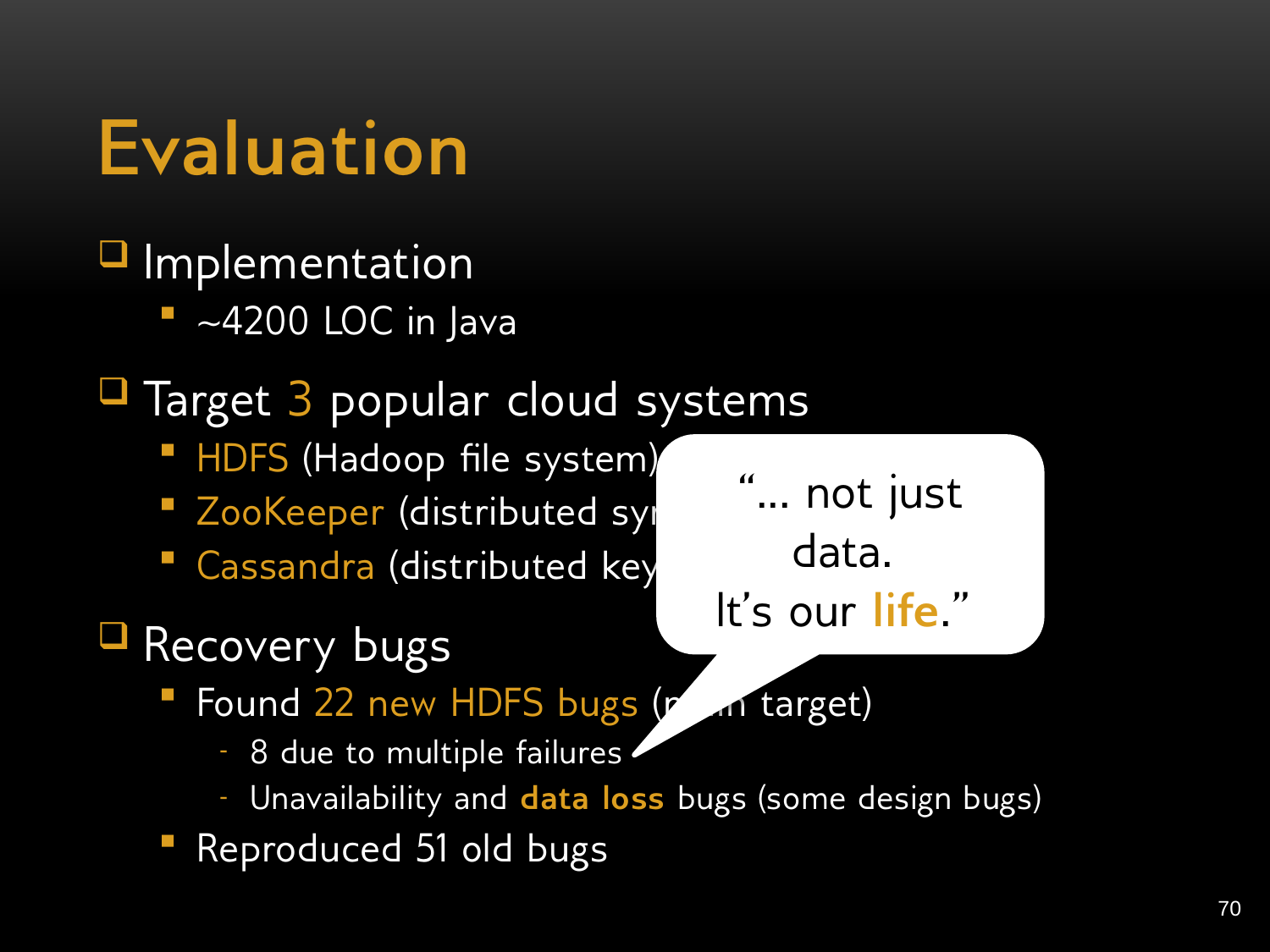

# Evaluation
Implementation
~4200 LOC in Java
Target 3 popular cloud systems
HDFS (Hadoop file system)
ZooKeeper (distributed synchronization service)
Cassandra (distributed key-value store)
Recovery bugs
Found 22 new HDFS bugs (main target)
8 due to multiple failures
Unavailability and data loss bugs (some design bugs)
Reproduced 51 old bugs
“... not just data.
It’s our life.”
70